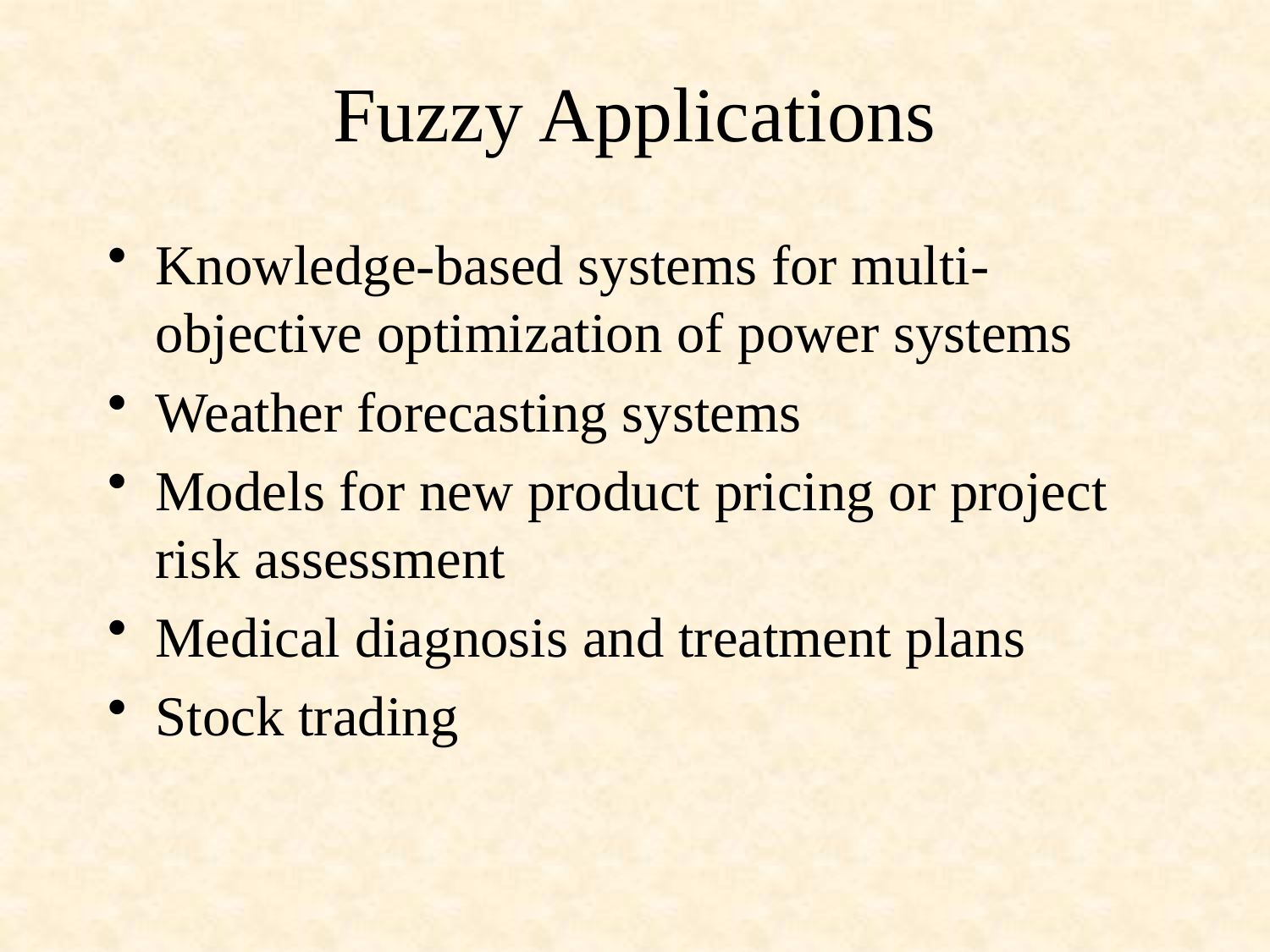

# Fuzzy Applications
Knowledge-based systems for multi-objective optimization of power systems
Weather forecasting systems
Models for new product pricing or project risk assessment
Medical diagnosis and treatment plans
Stock trading